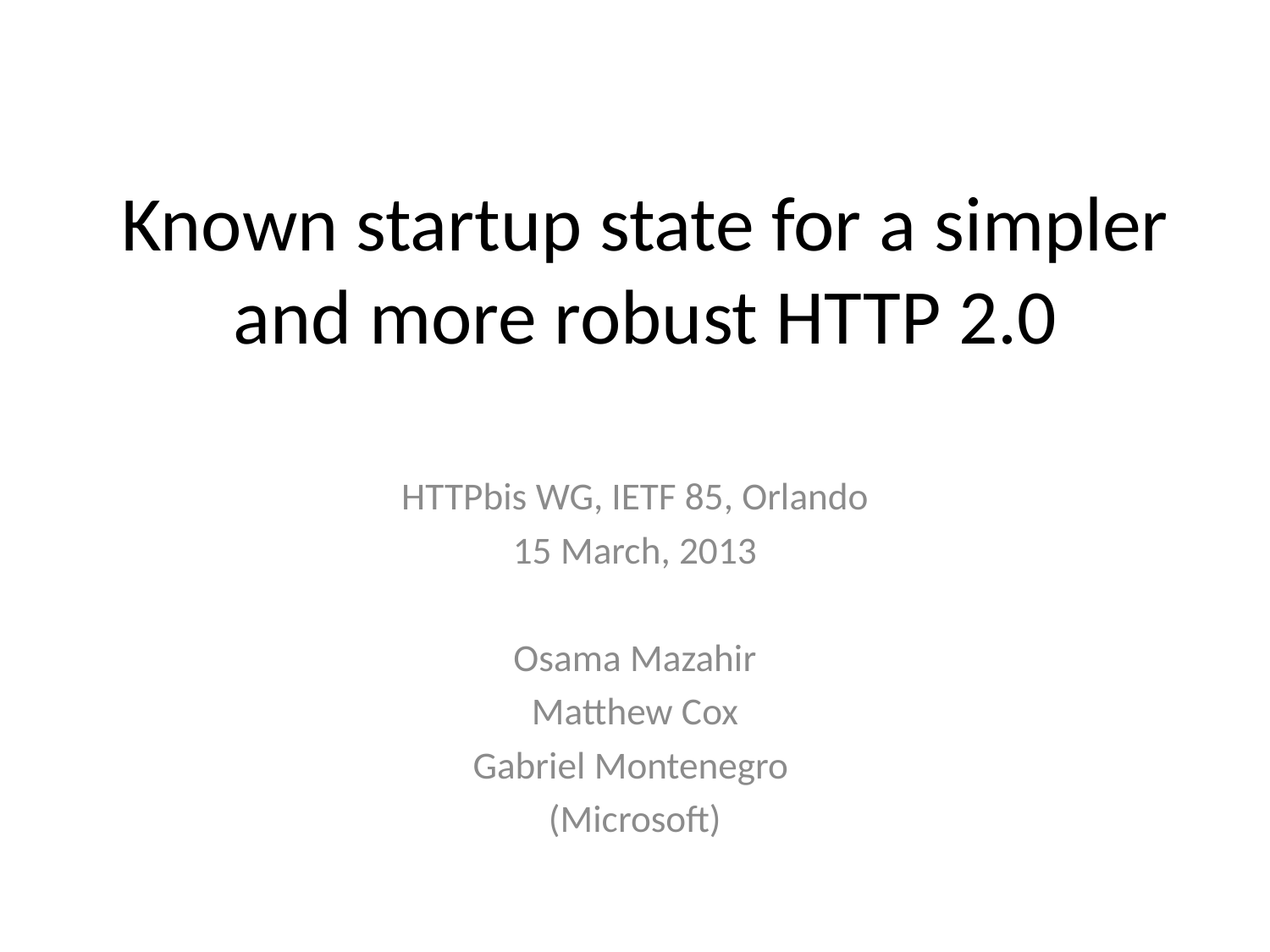

# Known startup state for a simpler and more robust HTTP 2.0
HTTPbis WG, IETF 85, Orlando
15 March, 2013

Osama Mazahir
Matthew Cox
Gabriel Montenegro
(Microsoft)